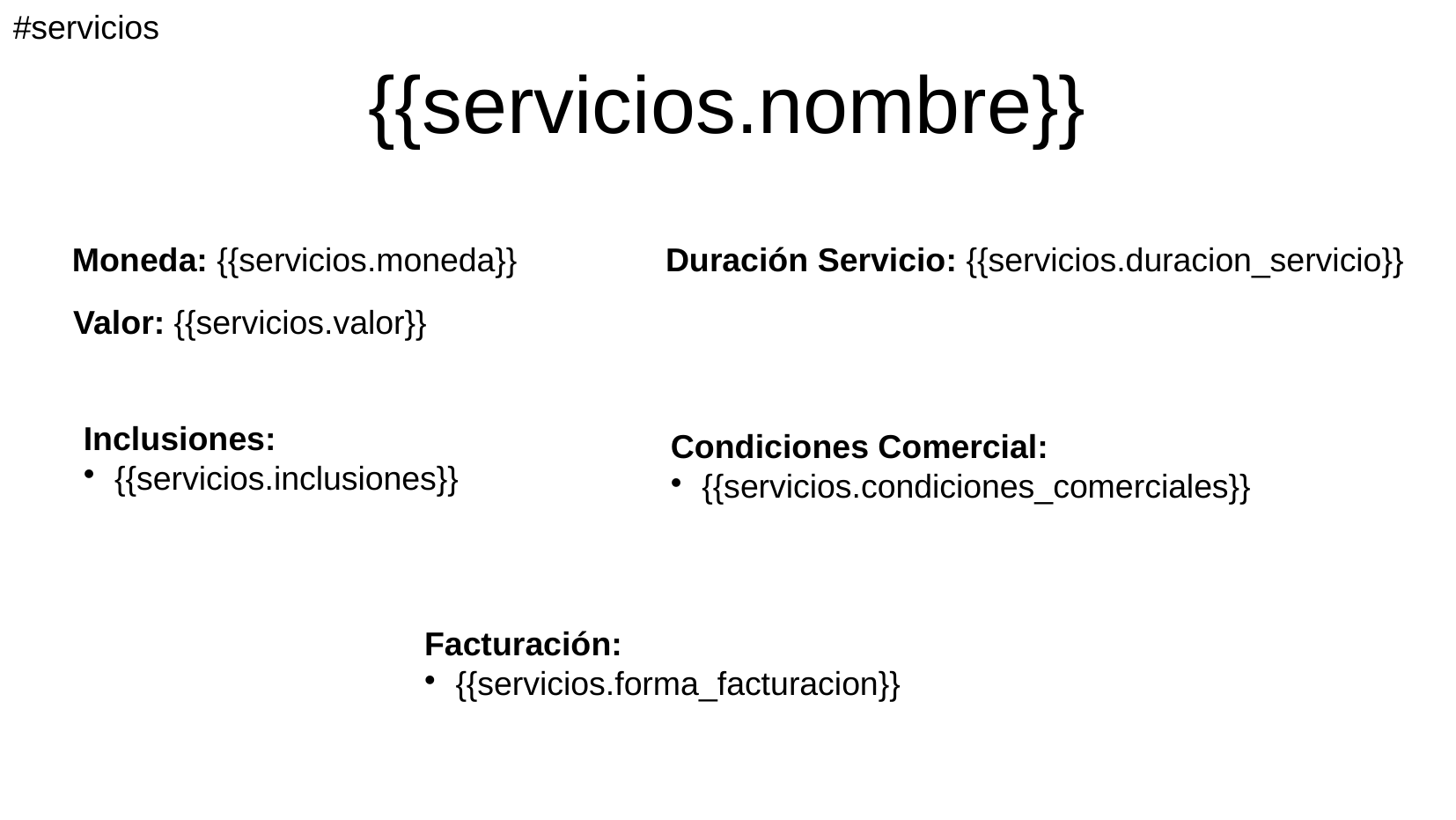

#servicios
# {{servicios.nombre}}
Duración Servicio: {{servicios.duracion_servicio}}
Moneda: {{servicios.moneda}}
Valor: {{servicios.valor}}
Inclusiones:
{{servicios.inclusiones}}
Condiciones Comercial:
{{servicios.condiciones_comerciales}}
Facturación:
{{servicios.forma_facturacion}}